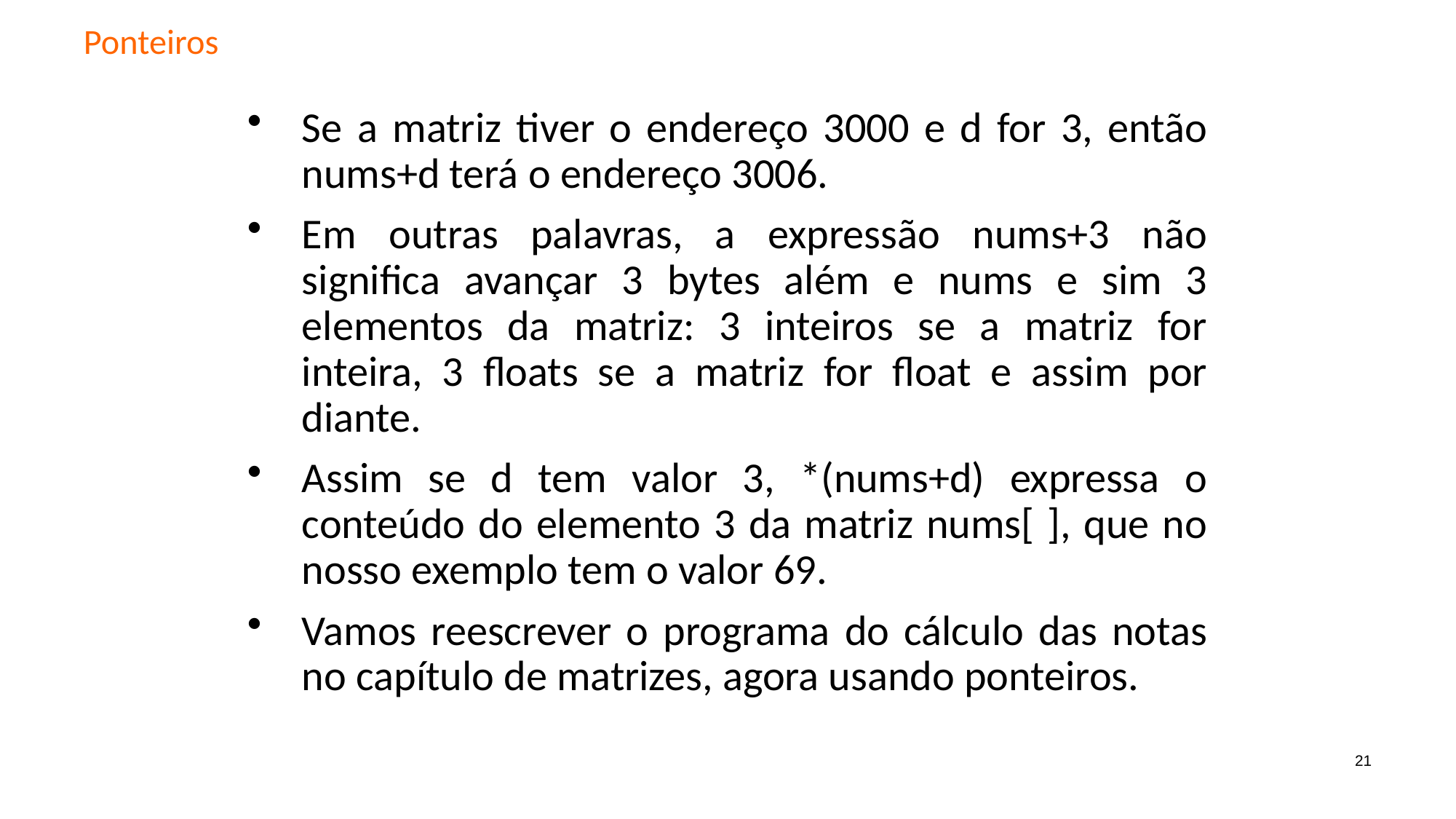

# Ponteiros
Se a matriz tiver o endereço 3000 e d for 3, então nums+d terá o endereço 3006.
Em outras palavras, a expressão nums+3 não significa avançar 3 bytes além e nums e sim 3 elementos da matriz: 3 inteiros se a matriz for inteira, 3 floats se a matriz for float e assim por diante.
Assim se d tem valor 3, *(nums+d) expressa o conteúdo do elemento 3 da matriz nums[ ], que no nosso exemplo tem o valor 69.
Vamos reescrever o programa do cálculo das notas no capítulo de matrizes, agora usando ponteiros.

21